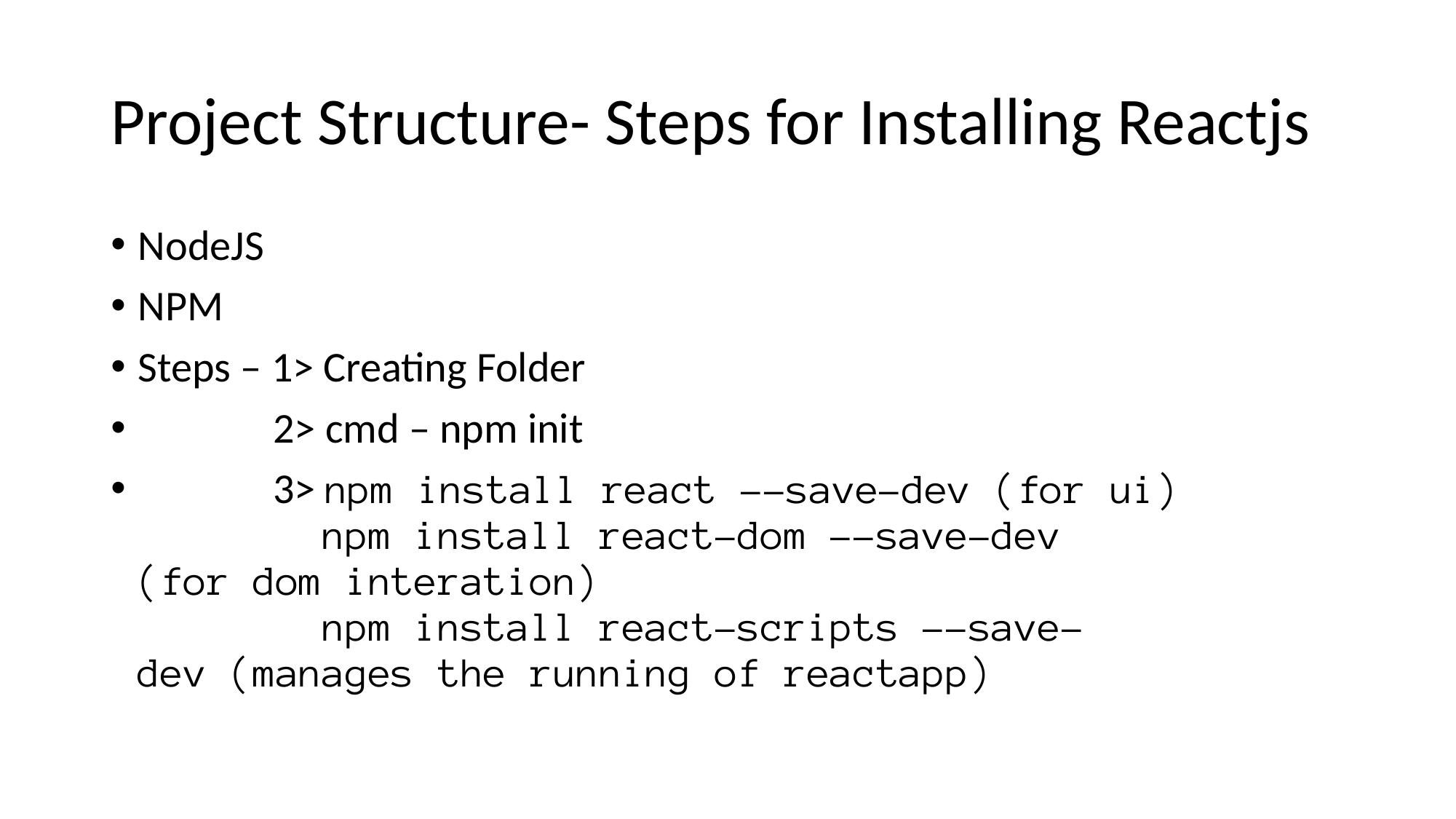

# Project Structure- Steps for Installing Reactjs
NodeJS
NPM
Steps – 1> Creating Folder
              2> cmd – npm init
              3> npm install react --save-dev (for ui)
        npm install react-dom --save-dev (for dom interation)
        npm install react-scripts --save-dev (manages the running of reactapp)